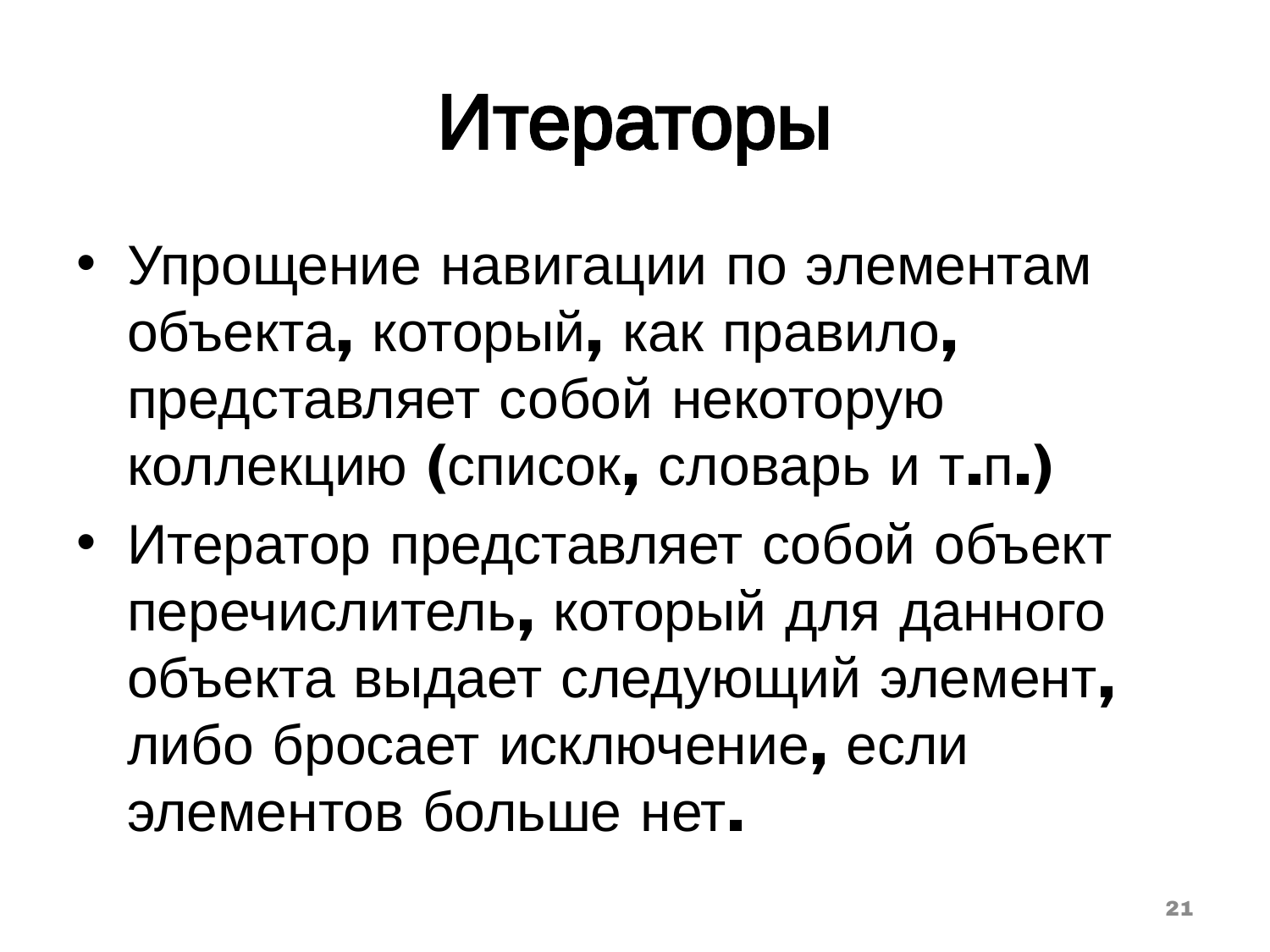

# Итераторы
Упрощение навигации по элементам объекта, который, как правило, представляет собой некоторую коллекцию (список, словарь и т.п.)
Итератор представляет собой объект перечислитель, который для данного объекта выдает следующий элемент, либо бросает исключение, если элементов больше нет.
21